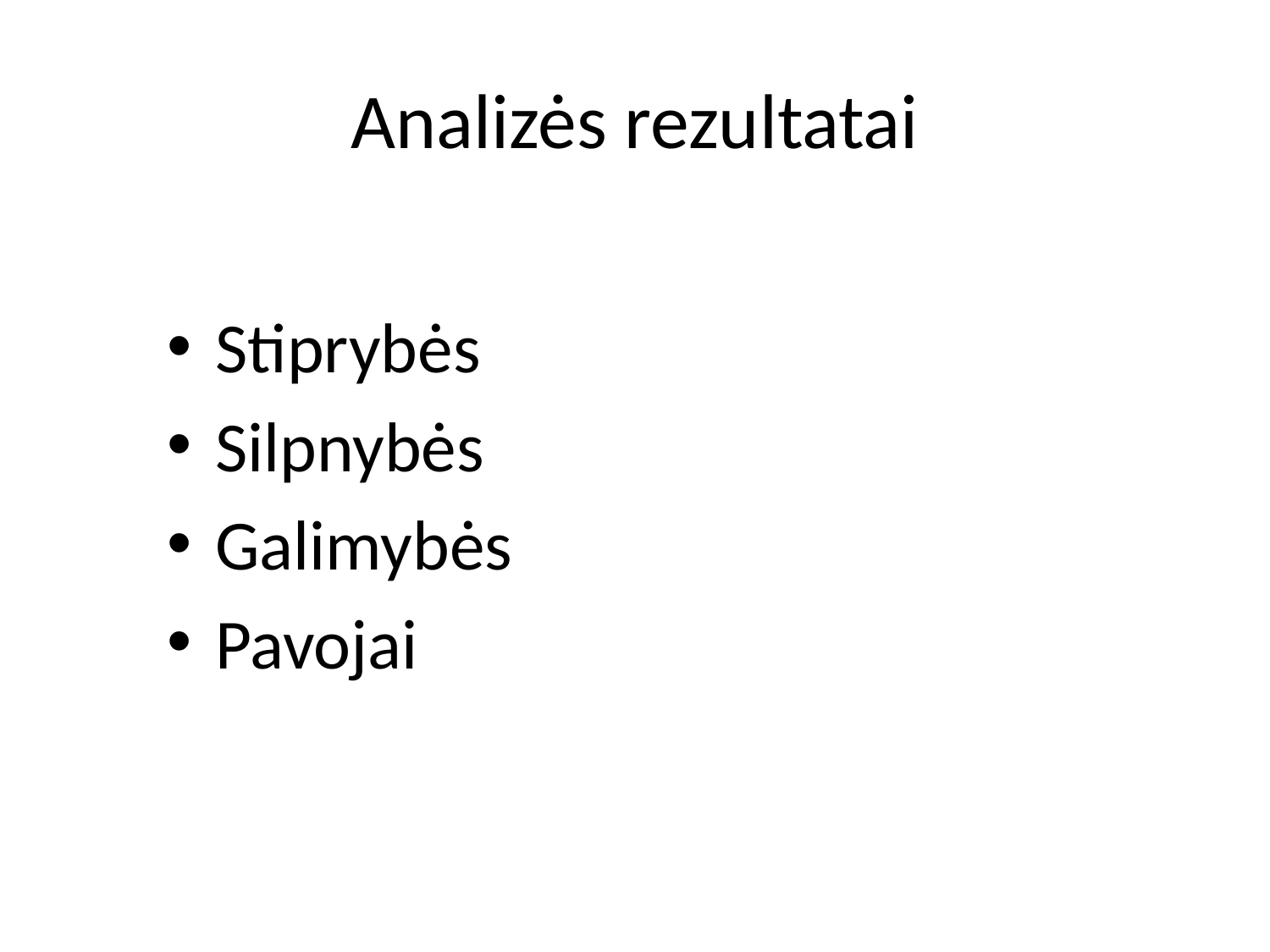

# Analizės rezultatai
Stiprybės
Silpnybės
Galimybės
Pavojai